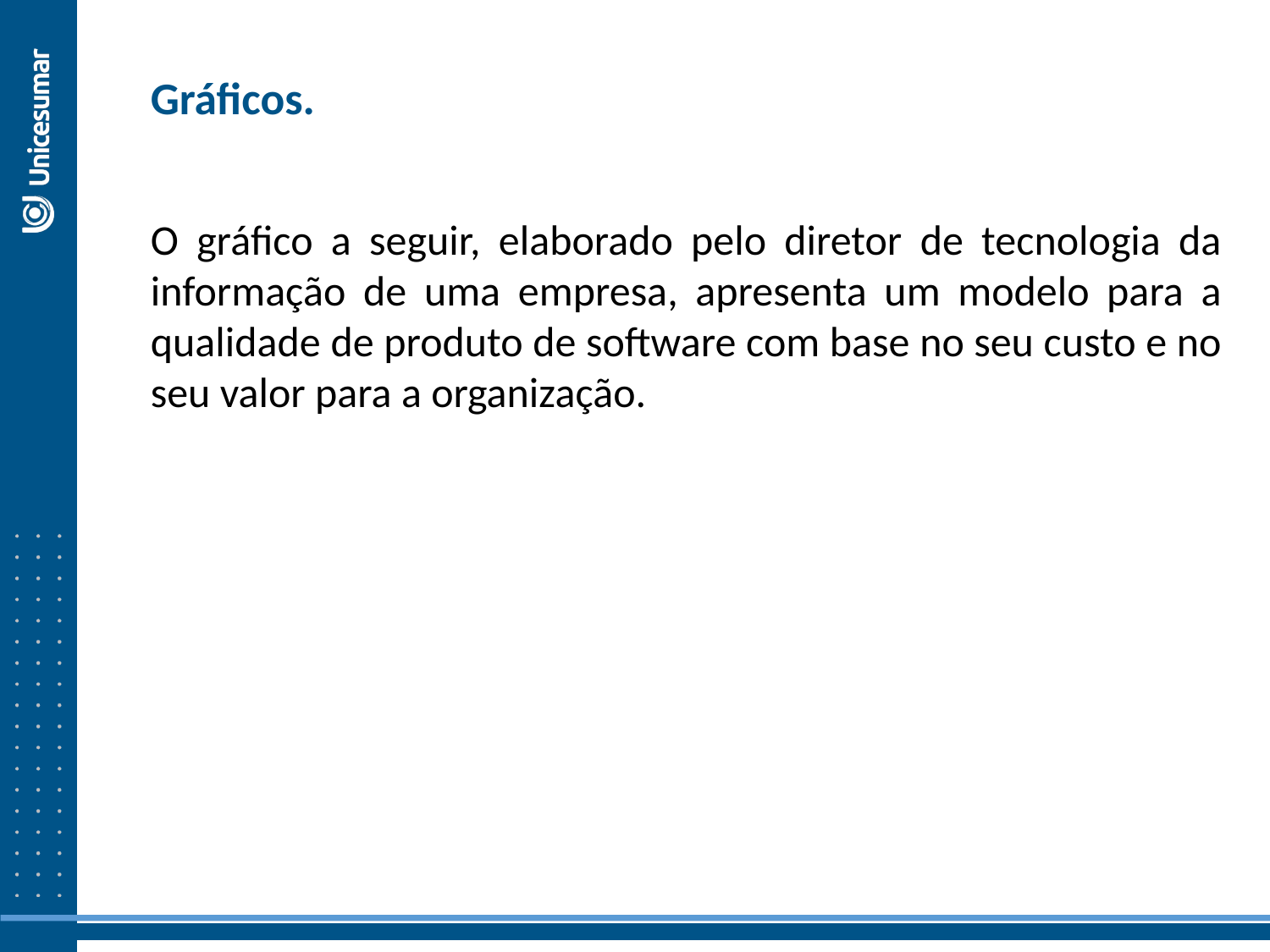

Gráficos.
O gráfico a seguir, elaborado pelo diretor de tecnologia da informação de uma empresa, apresenta um modelo para a qualidade de produto de software com base no seu custo e no seu valor para a organização.